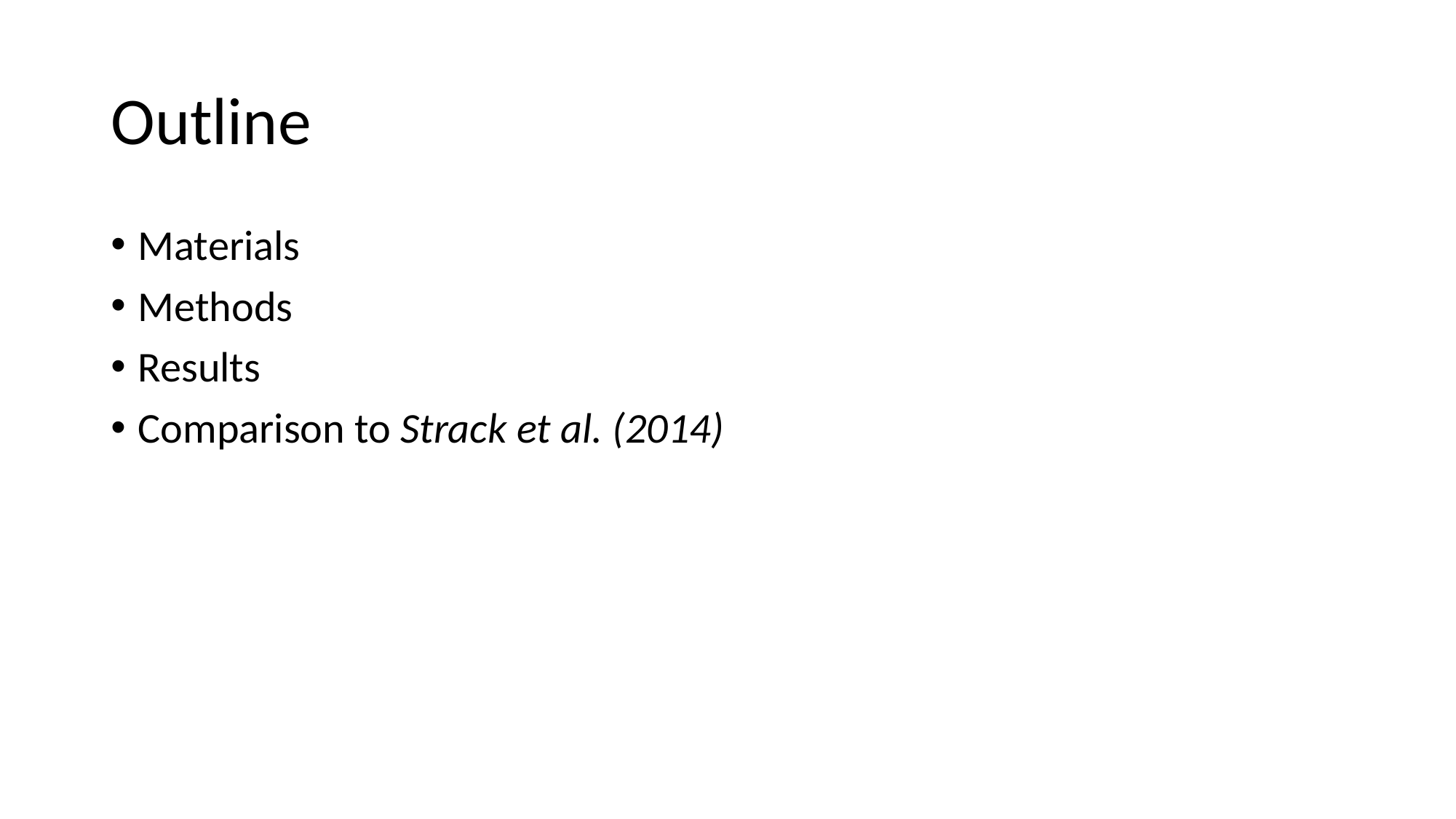

# Outline
Materials
Methods
Results
Comparison to Strack et al. (2014)